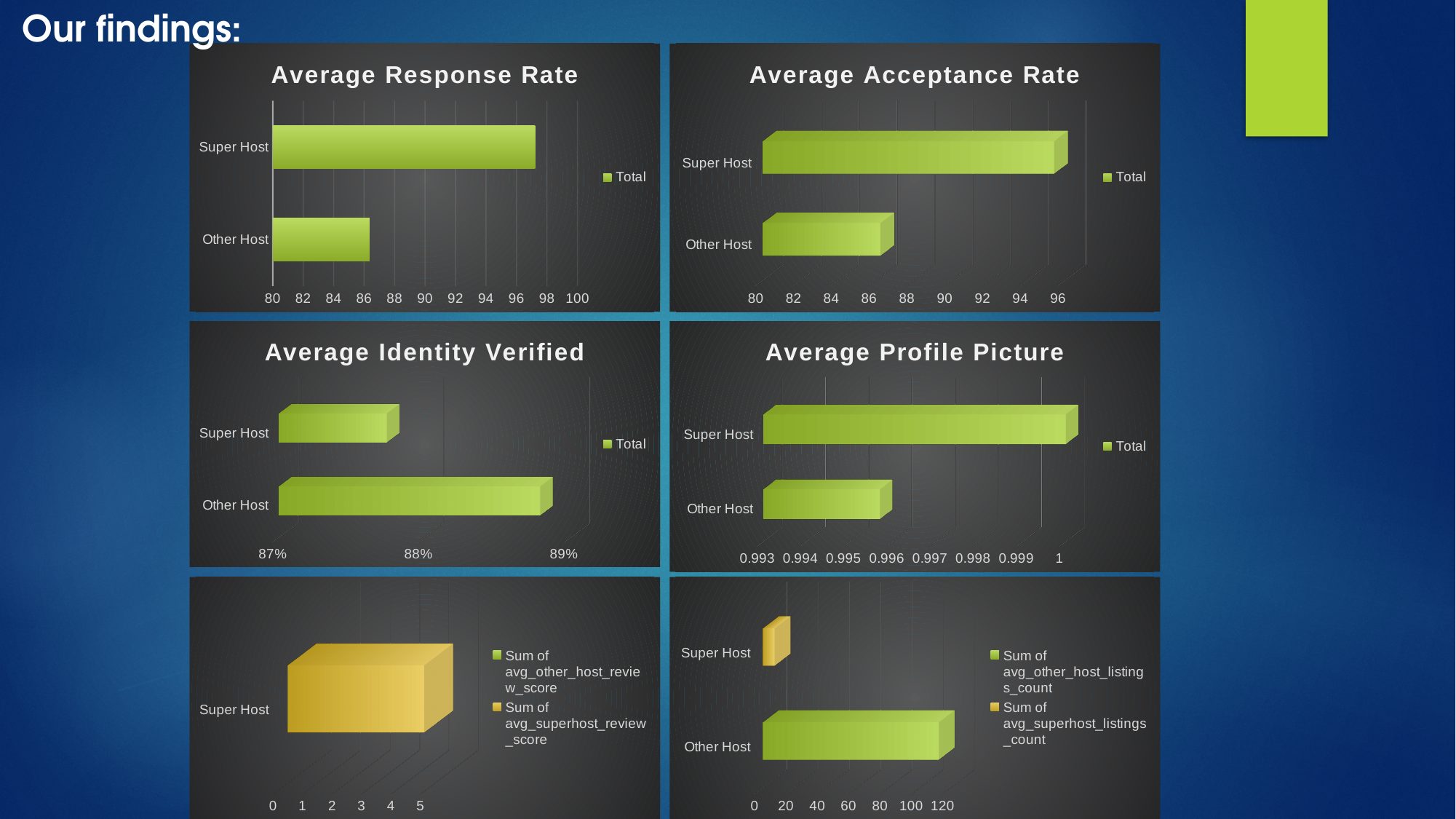

Our findings:

### Chart: Average Response Rate

| Category | Total |
|---|---|
| Other Host | 86.3491 |
| Super Host | 97.2194 |

[unsupported chart]

[unsupported chart]

[unsupported chart]

[unsupported chart]

[unsupported chart]